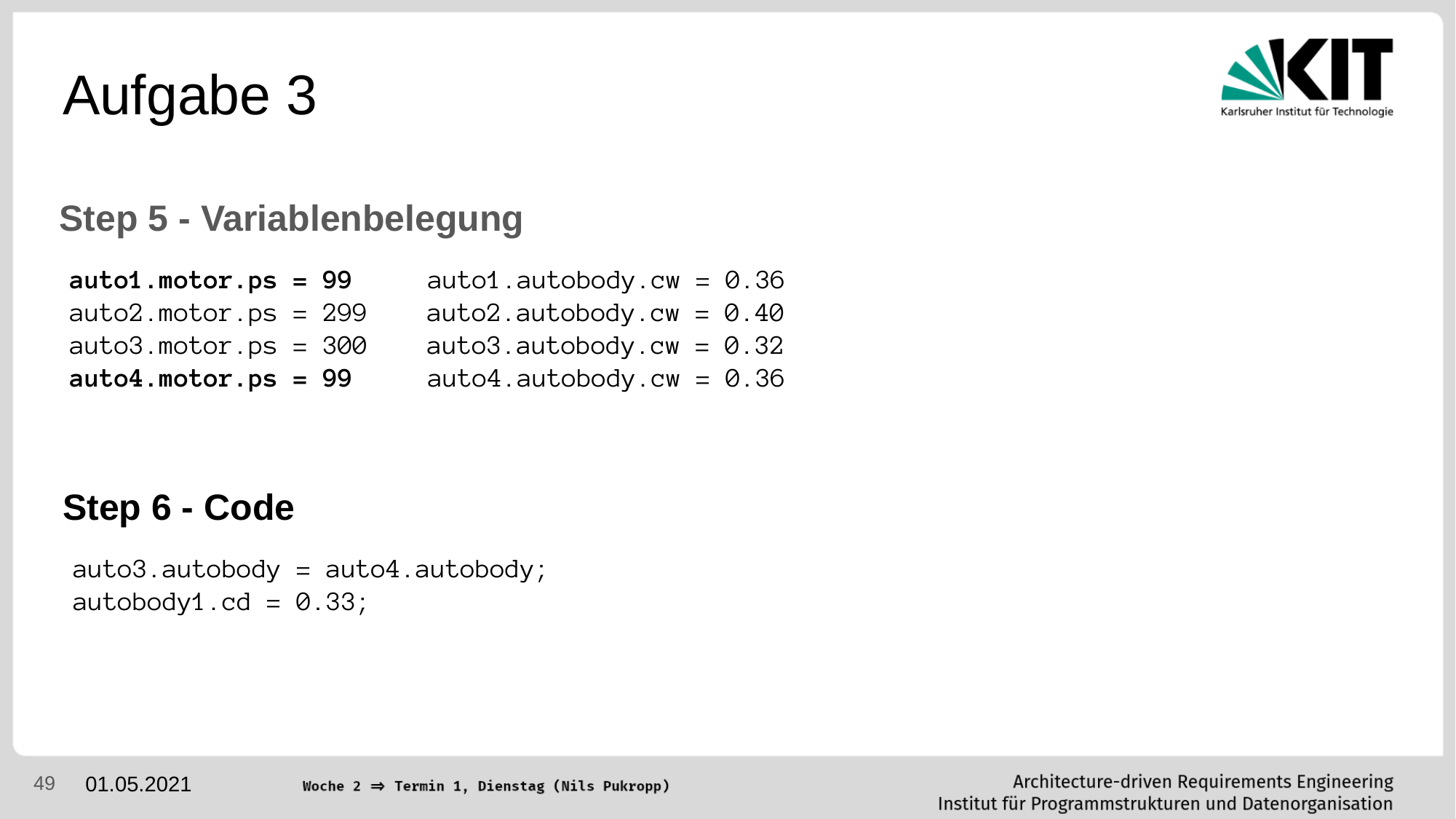

# Aufgabe 3
Step 5 - Variablenbelegung
auto1.motor.ps = 99     auto1.autobody.cw = 0.36
auto2.motor.ps = 299    auto2.autobody.cw = 0.40
auto3.motor.ps = 300    auto3.autobody.cw = 0.32
auto4.motor.ps = 99     auto4.autobody.cw = 0.36
Step 6 - Code
auto3.autobody = auto4.autobody;
autobody1.cd = 0.33;
49
01.05.2021